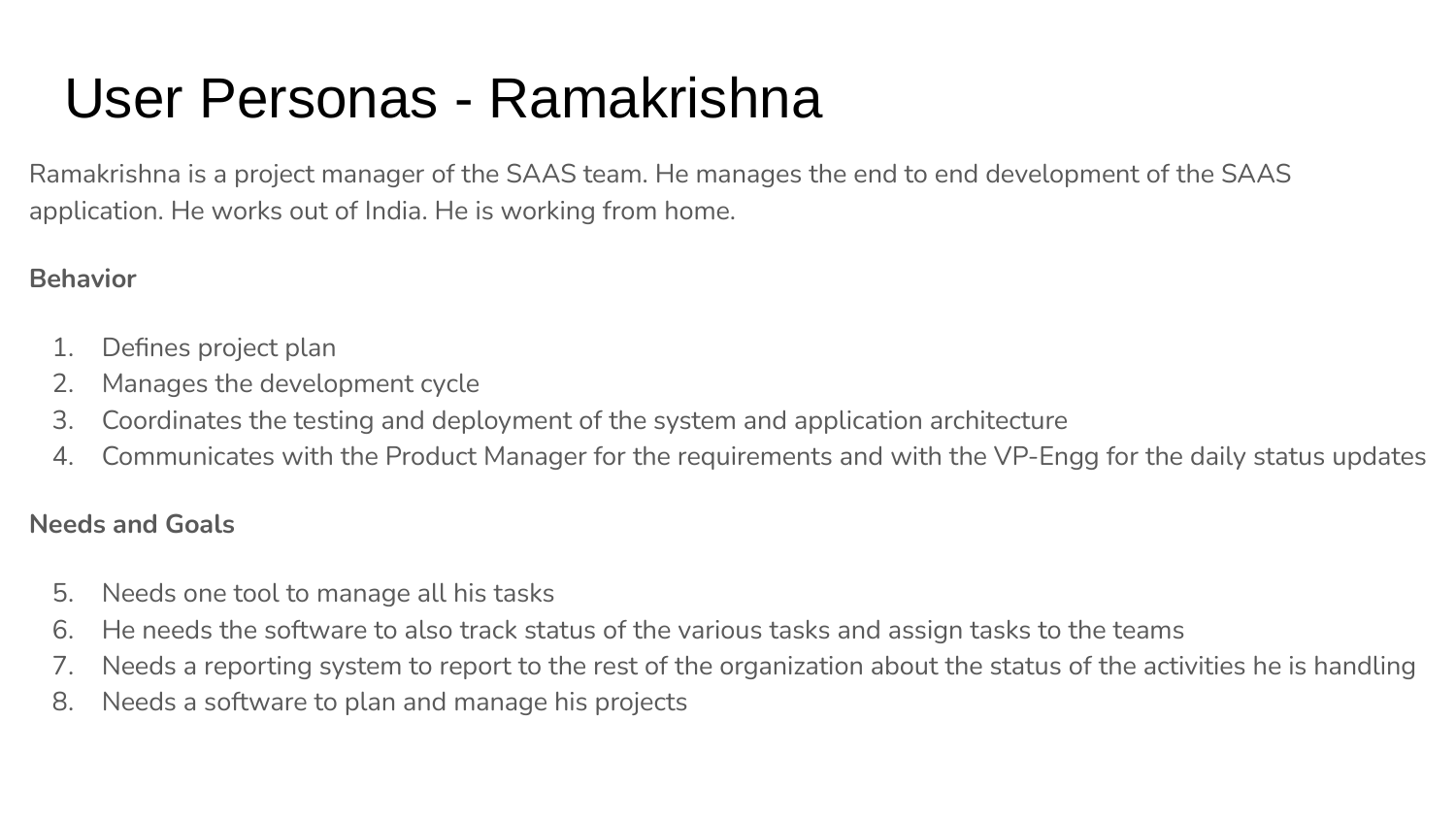

# User Personas - Ramakrishna
Ramakrishna is a project manager of the SAAS team. He manages the end to end development of the SAAS application. He works out of India. He is working from home.
Behavior
Defines project plan
Manages the development cycle
Coordinates the testing and deployment of the system and application architecture
Communicates with the Product Manager for the requirements and with the VP-Engg for the daily status updates
Needs and Goals
Needs one tool to manage all his tasks
He needs the software to also track status of the various tasks and assign tasks to the teams
Needs a reporting system to report to the rest of the organization about the status of the activities he is handling
Needs a software to plan and manage his projects